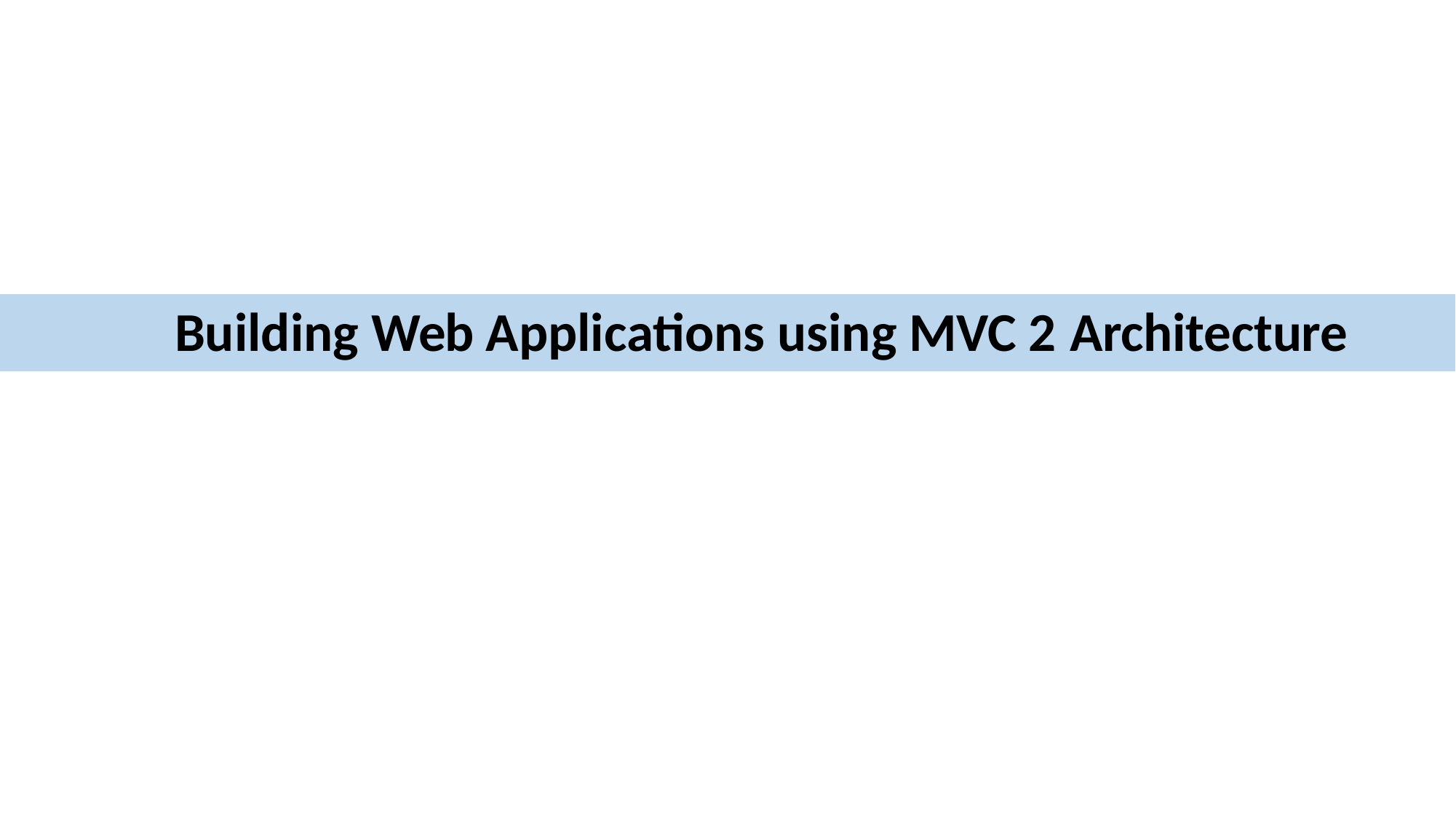

# Building Web Applications using MVC 2 Architecture